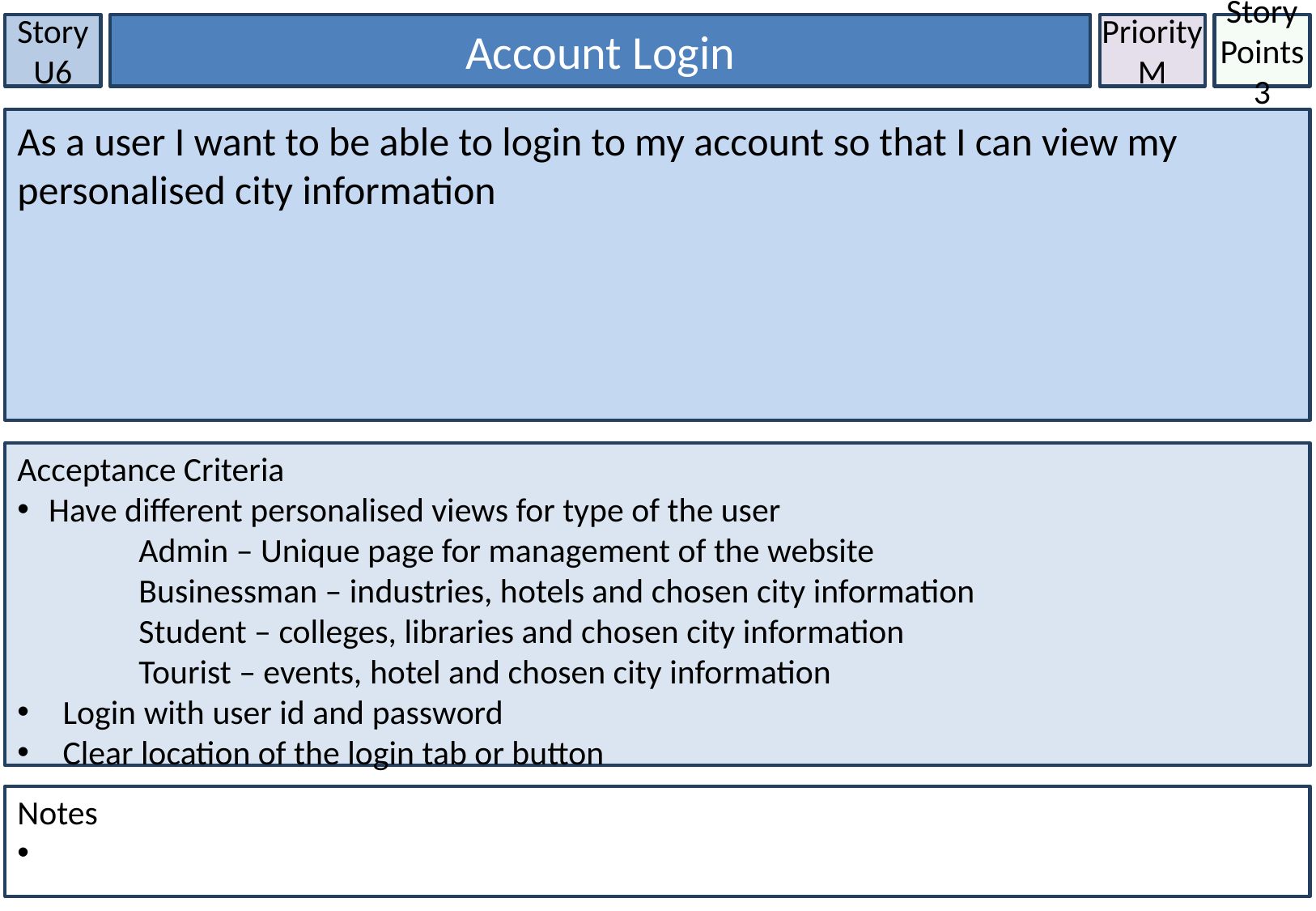

Story U6
Account Login
Priority
M
Story Points
3
As a user I want to be able to login to my account so that I can view my personalised city information
Acceptance Criteria
 Have different personalised views for type of the user
	Admin – Unique page for management of the website
	Businessman – industries, hotels and chosen city information
	Student – colleges, libraries and chosen city information
	Tourist – events, hotel and chosen city information
Login with user id and password
Clear location of the login tab or button

Notes